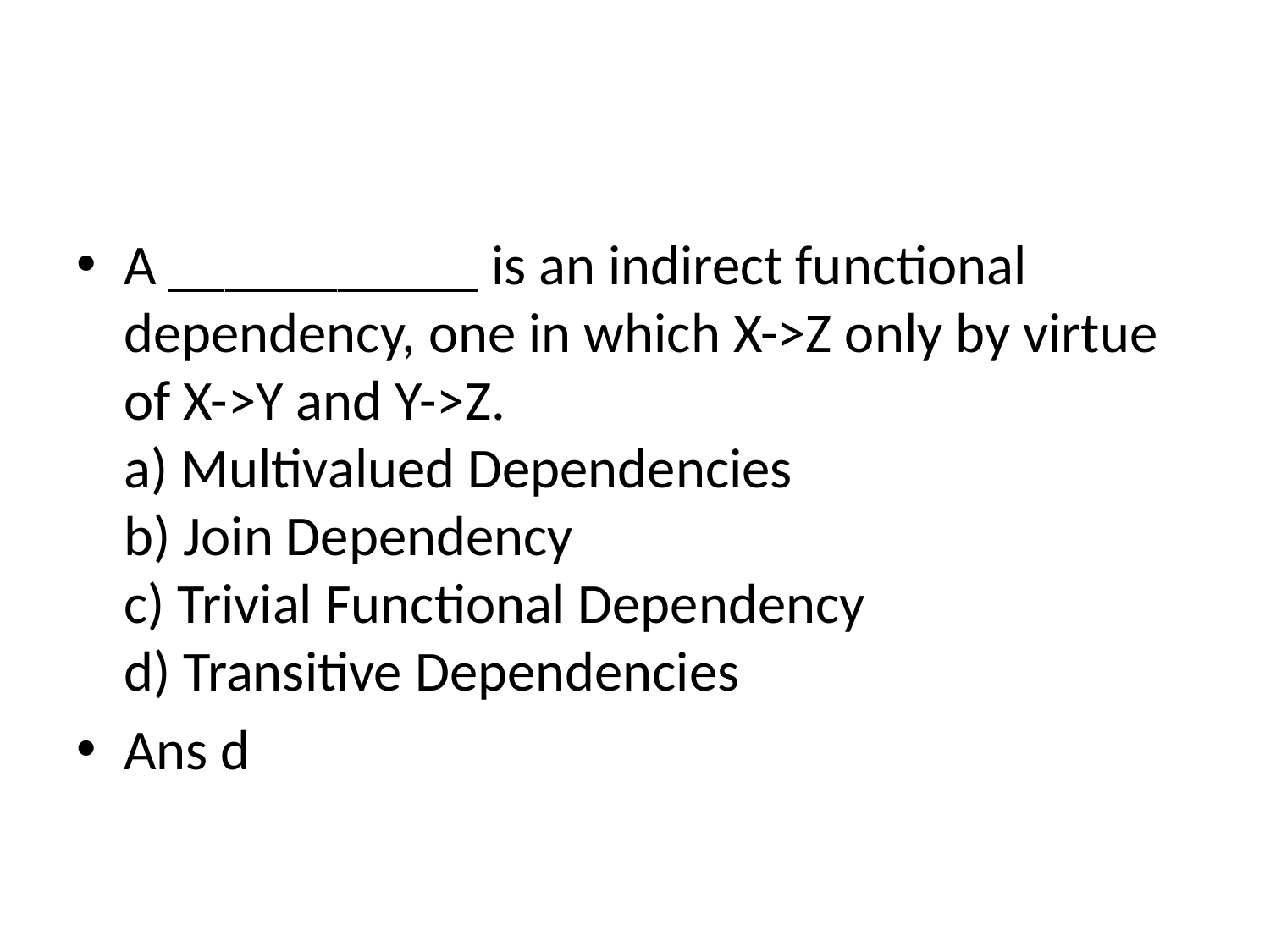

#
A ___________ is an indirect functional dependency, one in which X->Z only by virtue of X->Y and Y->Z.
a) Multivalued Dependencies
b) Join Dependency
c) Trivial Functional Dependency
d) Transitive Dependencies
Ans d